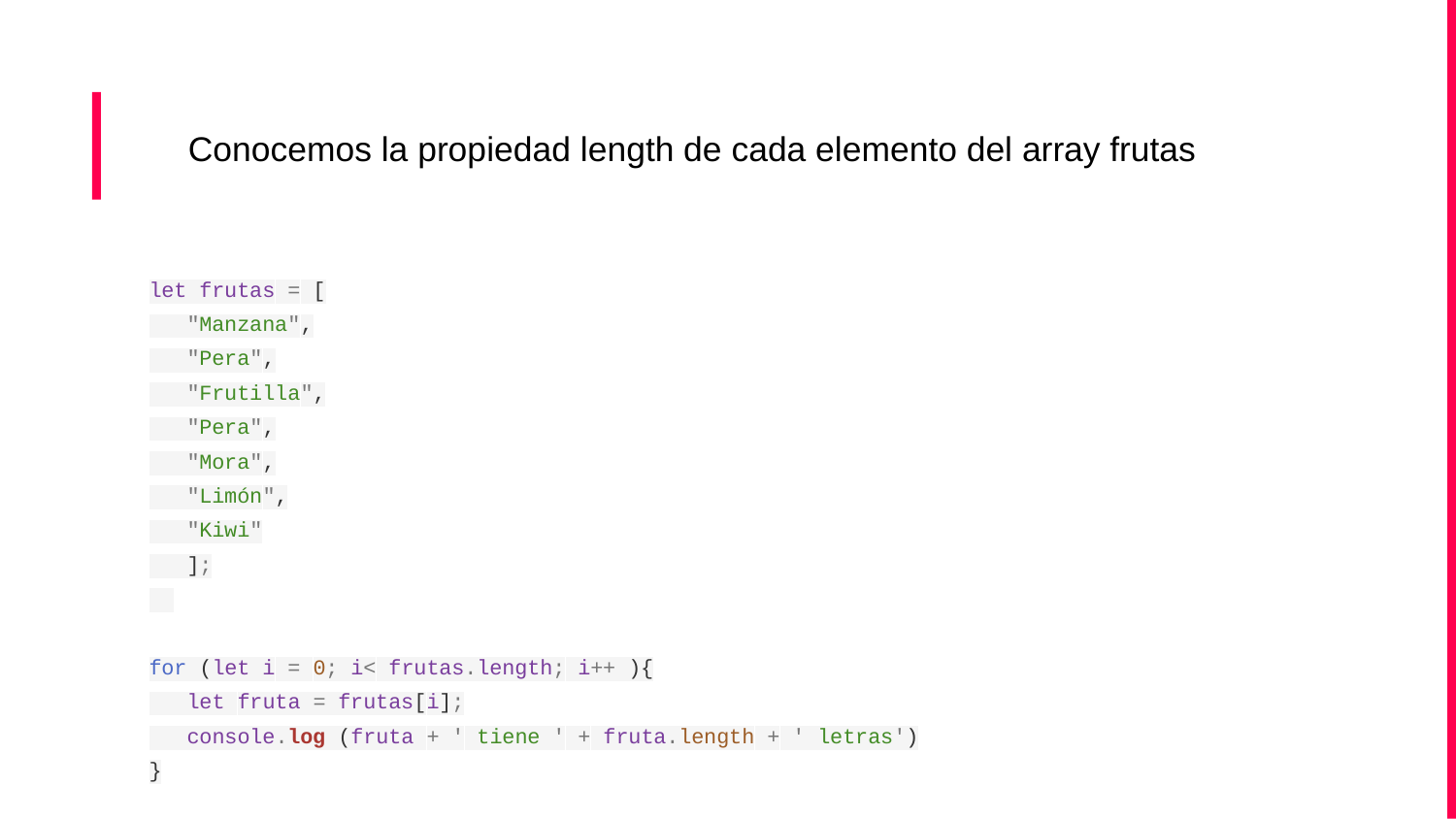

# Conocemos la propiedad length de cada elemento del array frutas

let frutas = [
   "Manzana",
   "Pera",
   "Frutilla",
   "Pera",
   "Mora",
   "Limón",
   "Kiwi"
   ];

for (let i = 0; i< frutas.length; i++ ){
   let fruta = frutas[i];
   console.log (fruta + ' tiene ' + fruta.length + ' letras')
}